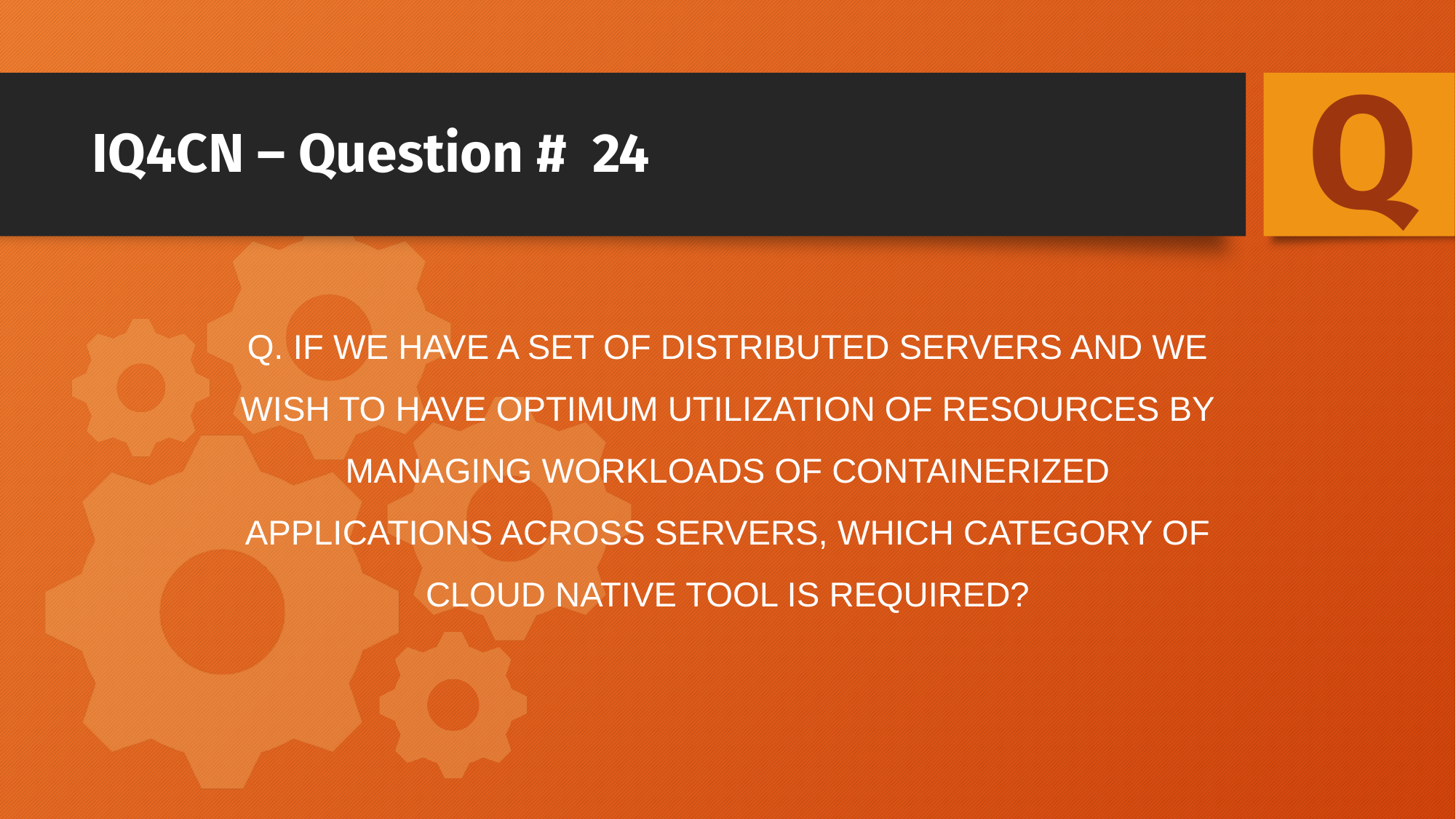

Q
# IQ4CN – Question #  24
Q. If we have a set of distributed servers and we wish to have optimum utilization of resources by managing workloads of containerized applications across servers, which category of cloud native tool is required?